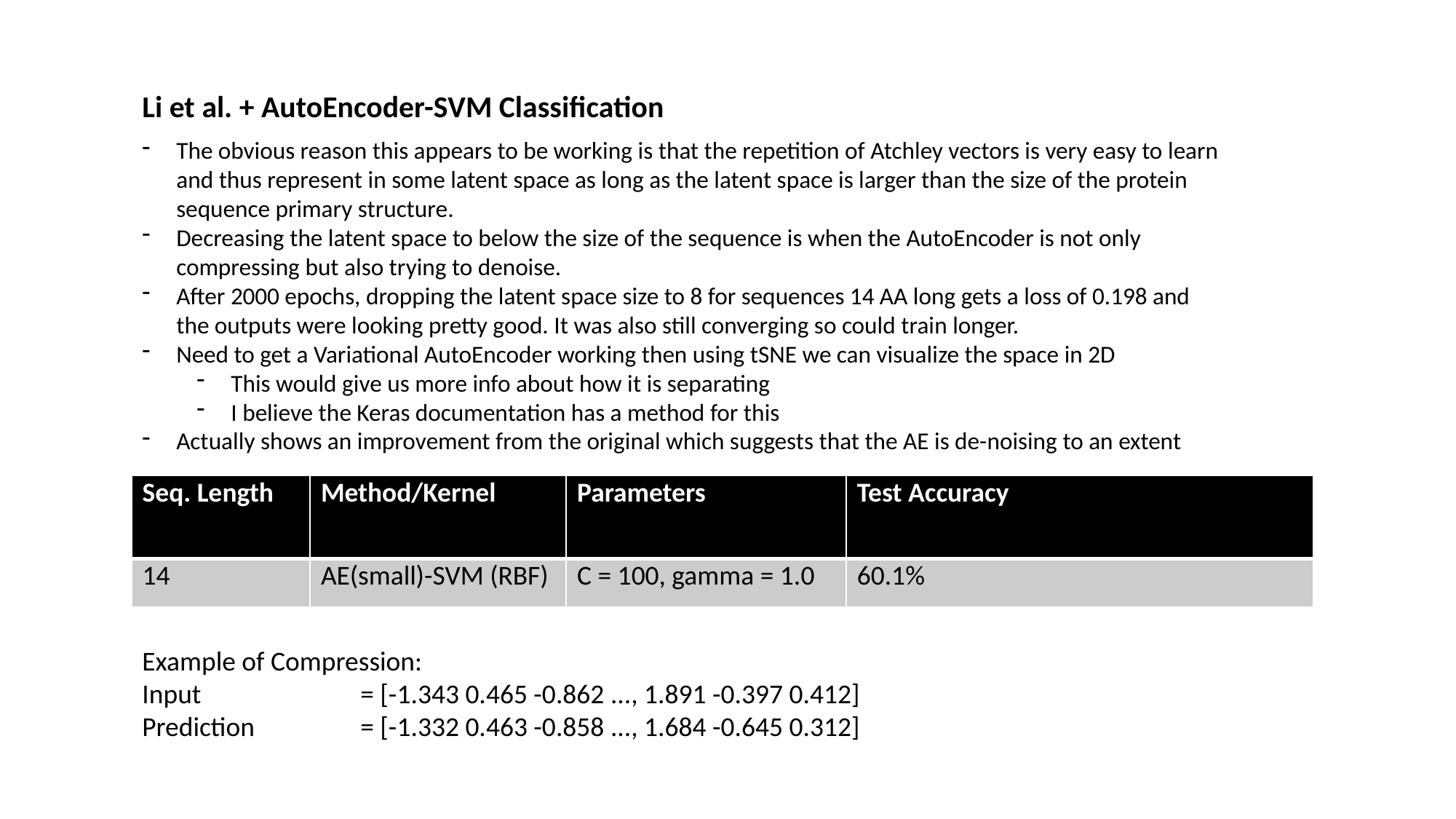

Li et al. + AutoEncoder-SVM Classification
The obvious reason this appears to be working is that the repetition of Atchley vectors is very easy to learn and thus represent in some latent space as long as the latent space is larger than the size of the protein sequence primary structure.
Decreasing the latent space to below the size of the sequence is when the AutoEncoder is not only compressing but also trying to denoise.
After 2000 epochs, dropping the latent space size to 8 for sequences 14 AA long gets a loss of 0.198 and the outputs were looking pretty good. It was also still converging so could train longer.
Need to get a Variational AutoEncoder working then using tSNE we can visualize the space in 2D
This would give us more info about how it is separating
I believe the Keras documentation has a method for this
Actually shows an improvement from the original which suggests that the AE is de-noising to an extent

| Seq. Length | Method/Kernel | Parameters | Test Accuracy |
| --- | --- | --- | --- |
| 14 | AE(small)-SVM (RBF) | C = 100, gamma = 1.0 | 60.1% |
Example of Compression:
Input		= [-1.343 0.465 -0.862 ..., 1.891 -0.397 0.412]
Prediction 	= [-1.332 0.463 -0.858 ..., 1.684 -0.645 0.312]